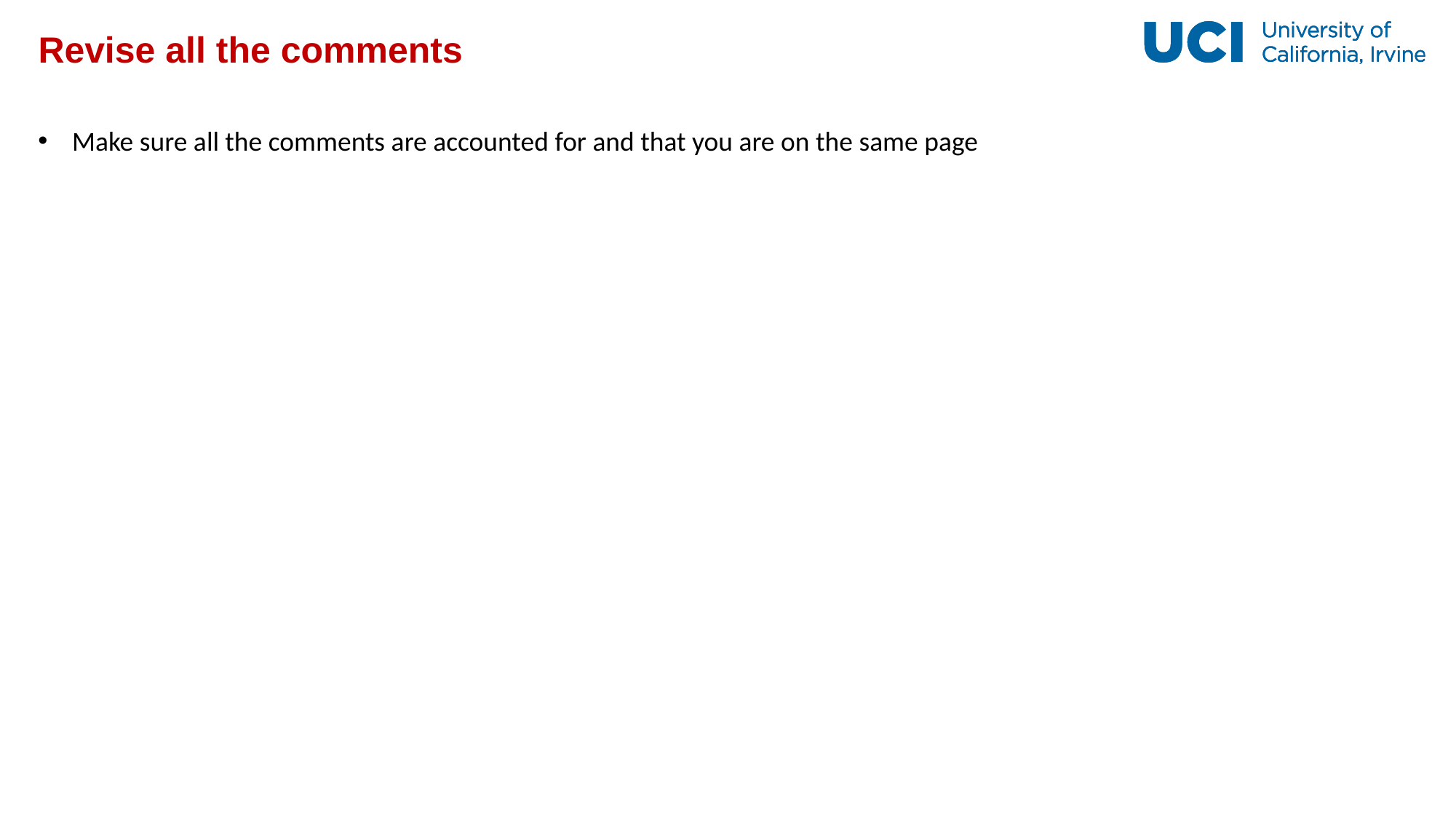

# Revise all the comments
Make sure all the comments are accounted for and that you are on the same page